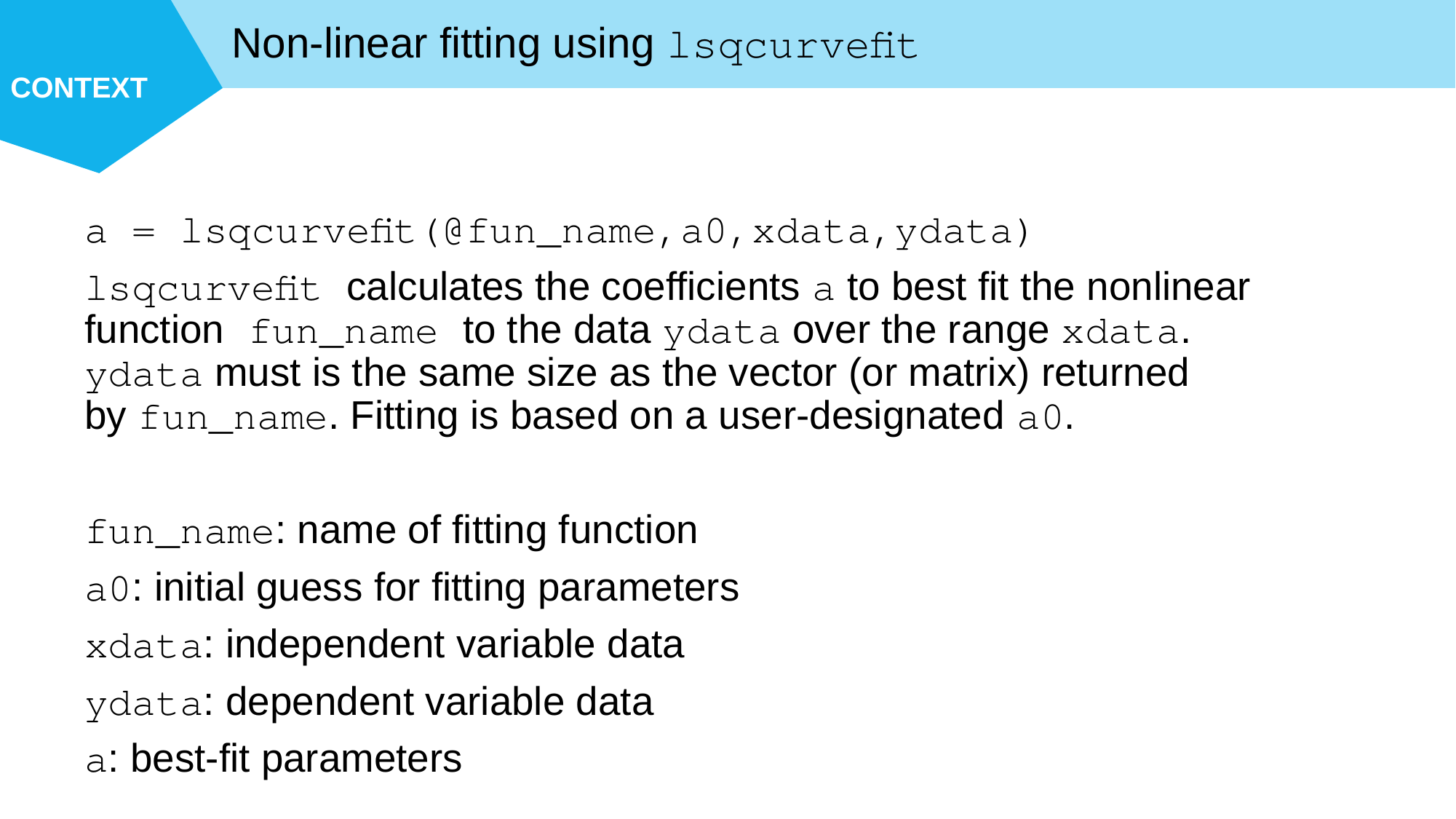

Non-linear fitting using lsqcurvefit
a = lsqcurvefit(@fun_name,a0,xdata,ydata)
lsqcurvefit calculates the coefficients a to best fit the nonlinear function fun_name to the data ydata over the range xdata. ydata must is the same size as the vector (or matrix) returned by fun_name. Fitting is based on a user-designated a0.

fun_name: name of fitting function
a0: initial guess for fitting parameters
xdata: independent variable data
ydata: dependent variable data
a: best-fit parameters